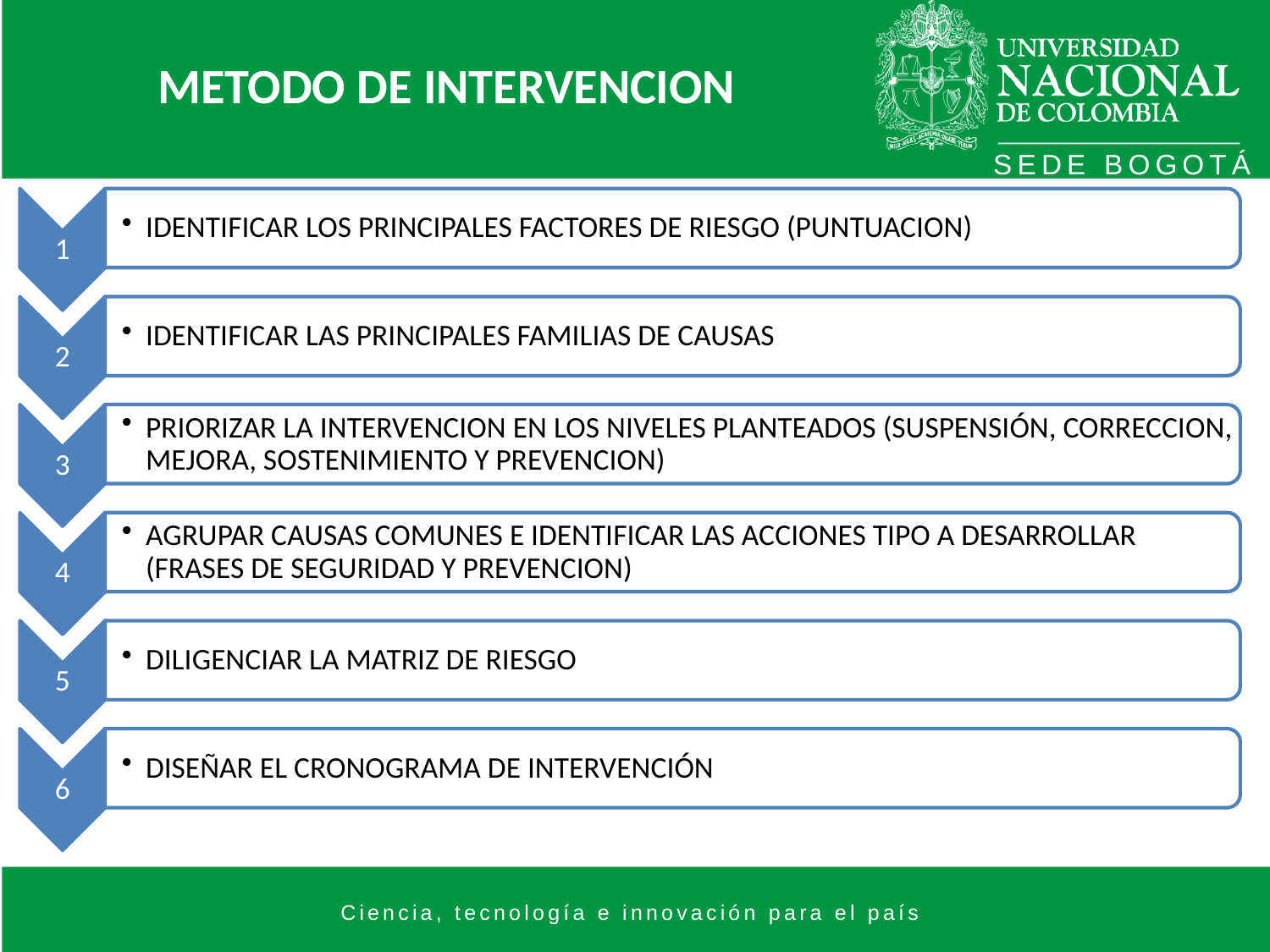

# METODO DE INTERVENCION
1
IDENTIFICAR LOS PRINCIPALES FACTORES DE RIESGO (PUNTUACION)
2
IDENTIFICAR LAS PRINCIPALES FAMILIAS DE CAUSAS
3
PRIORIZAR LA INTERVENCION EN LOS NIVELES PLANTEADOS (SUSPENSIÓN, CORRECCION, MEJORA, SOSTENIMIENTO Y PREVENCION)
4
AGRUPAR CAUSAS COMUNES E IDENTIFICAR LAS ACCIONES TIPO A DESARROLLAR (FRASES DE SEGURIDAD Y PREVENCION)
5
DILIGENCIAR LA MATRIZ DE RIESGO
6
DISEÑAR EL CRONOGRAMA DE INTERVENCIÓN